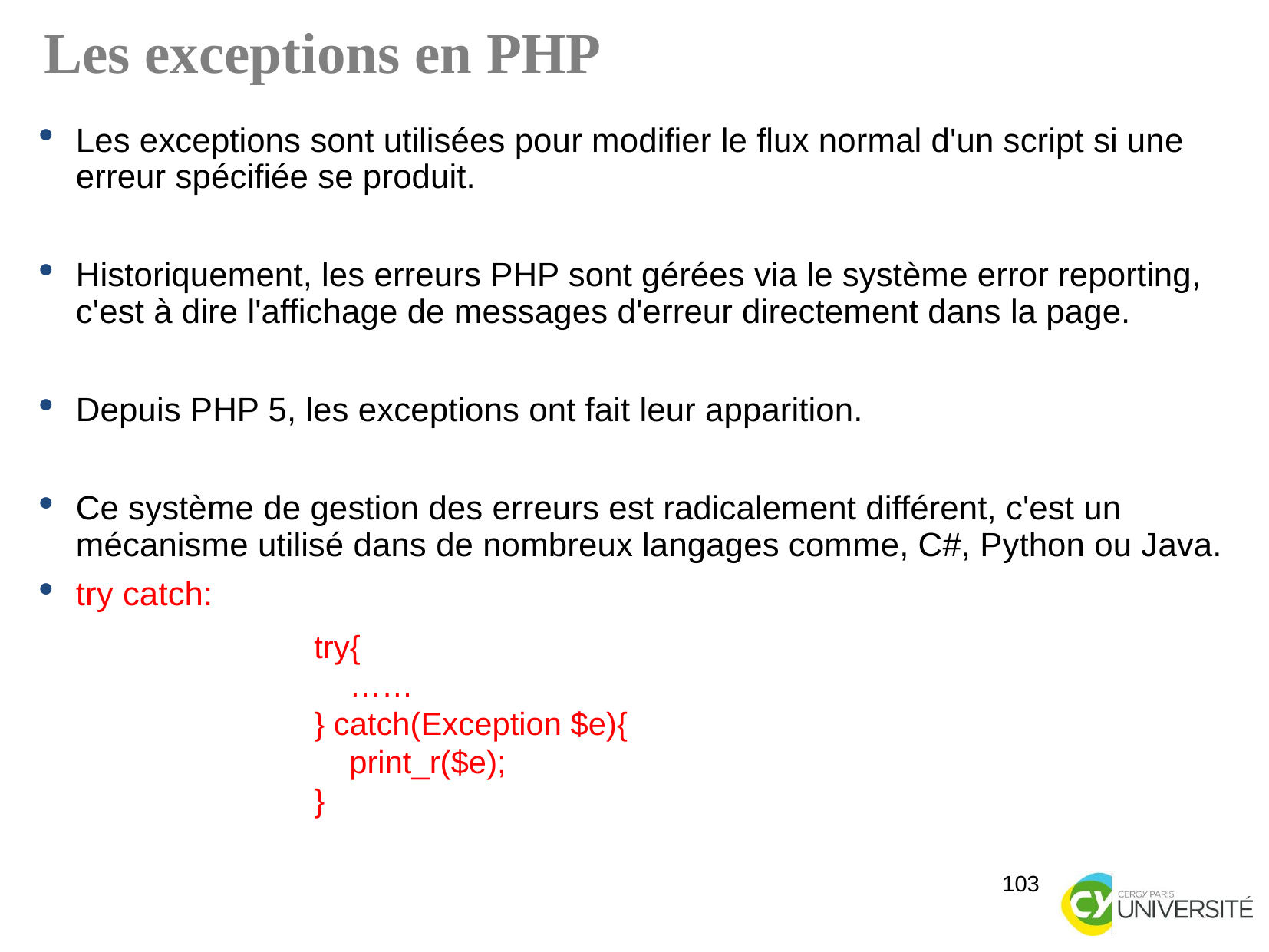

Les exceptions en PHP
Les exceptions sont utilisées pour modifier le flux normal d'un script si une erreur spécifiée se produit.

Historiquement, les erreurs PHP sont gérées via le système error reporting, c'est à dire l'affichage de messages d'erreur directement dans la page.

Depuis PHP 5, les exceptions ont fait leur apparition.

Ce système de gestion des erreurs est radicalement différent, c'est un mécanisme utilisé dans de nombreux langages comme, C#, Python ou Java.
try catch:

try{
    ……
} catch(Exception $e){
    print_r($e);
}